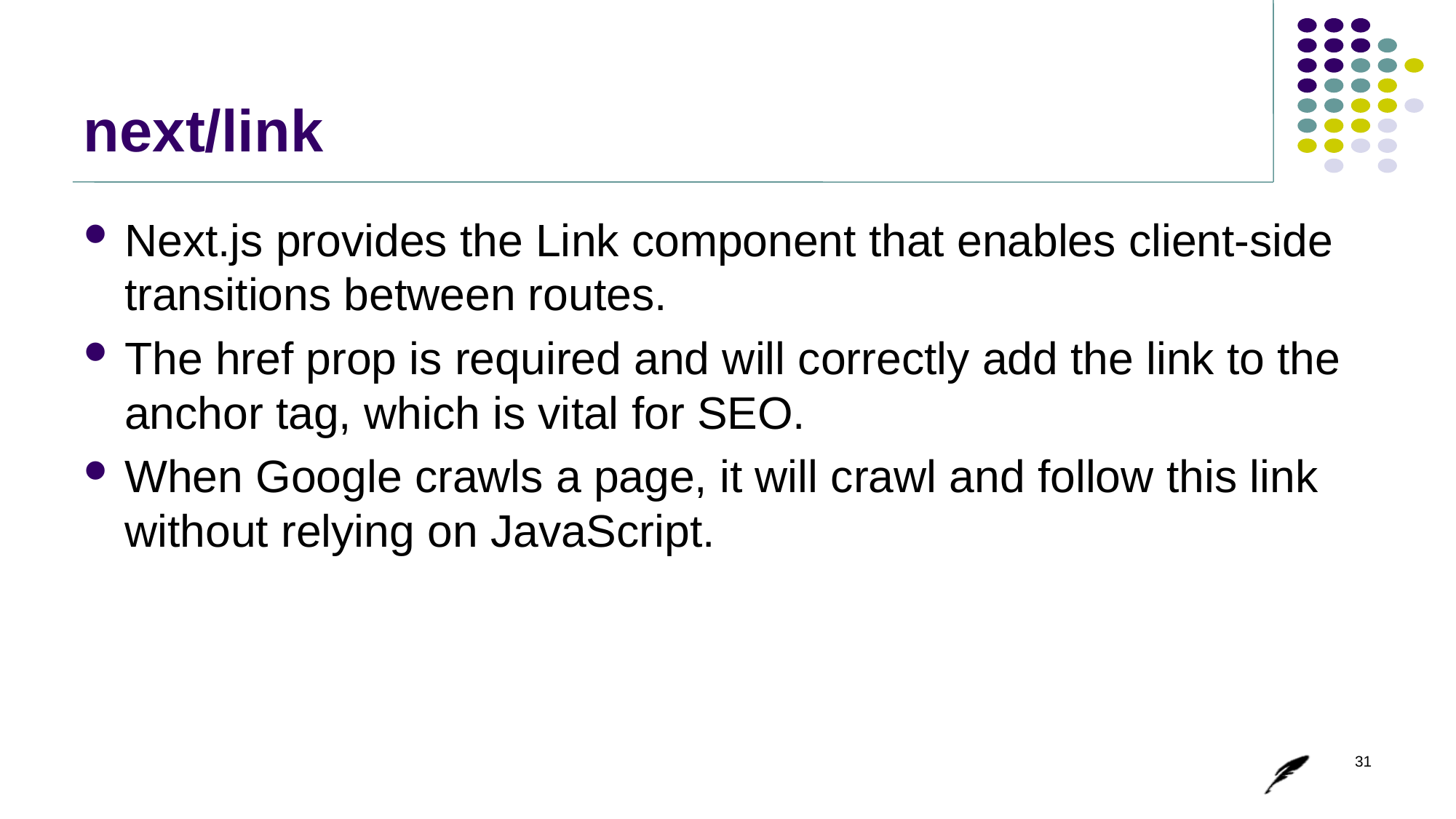

# next/link
Next.js provides the Link component that enables client-side transitions between routes.
The href prop is required and will correctly add the link to the anchor tag, which is vital for SEO.
When Google crawls a page, it will crawl and follow this link without relying on JavaScript.
31